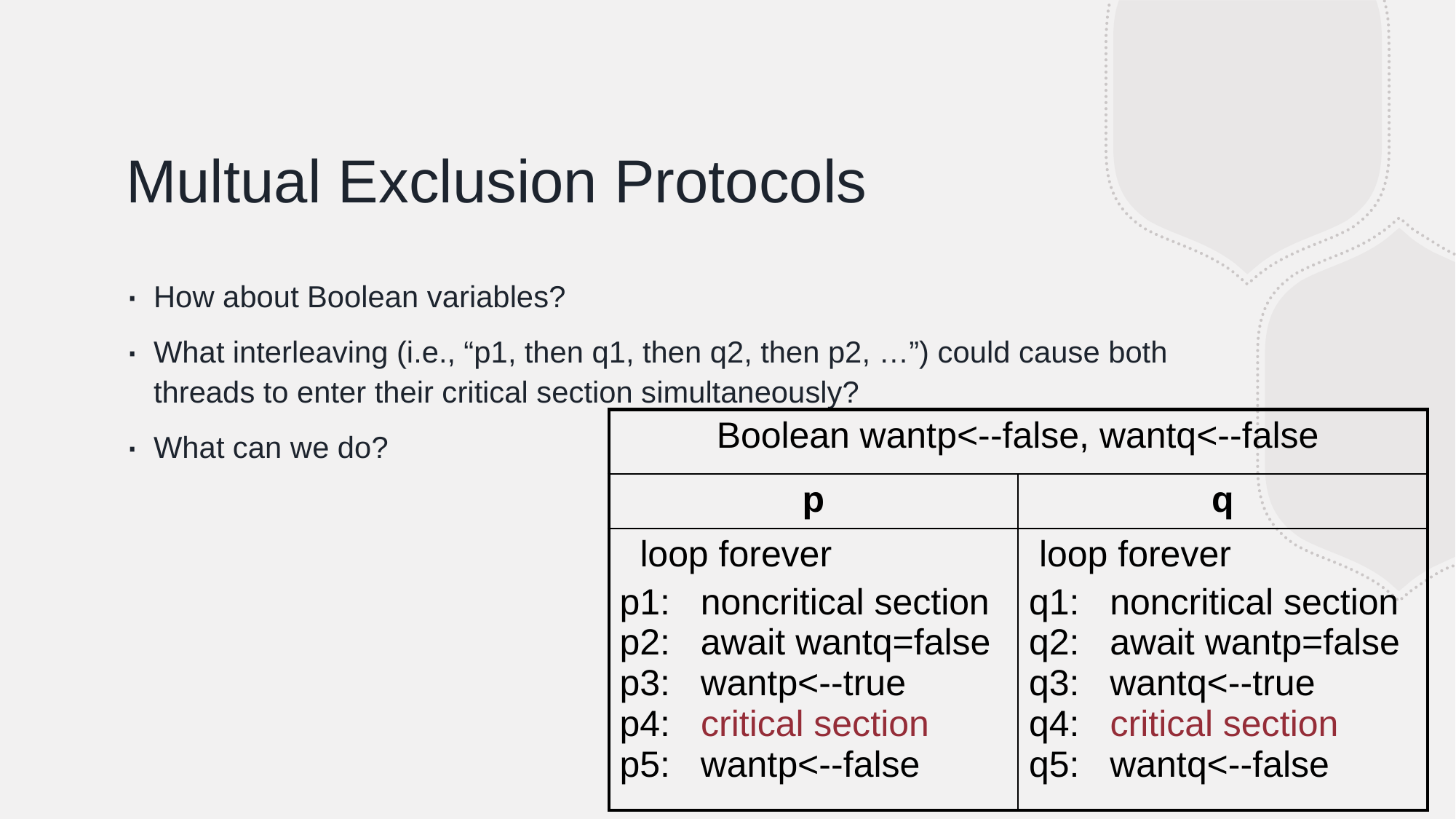

# Multual Exclusion Protocols
How about Boolean variables?
What interleaving (i.e., “p1, then q1, then q2, then p2, …”) could cause both threads to enter their critical section simultaneously?
What can we do?
| Boolean wantp<--false, wantq<--false |  |
| --- | --- |
| p | q |
| loop forever p1: noncritical section p2: await wantq=false p3: wantp<--true p4: critical section p5: wantp<--false | loop forever q1: noncritical section q2: await wantp=false q3: wantq<--true q4: critical section q5: wantq<--false |